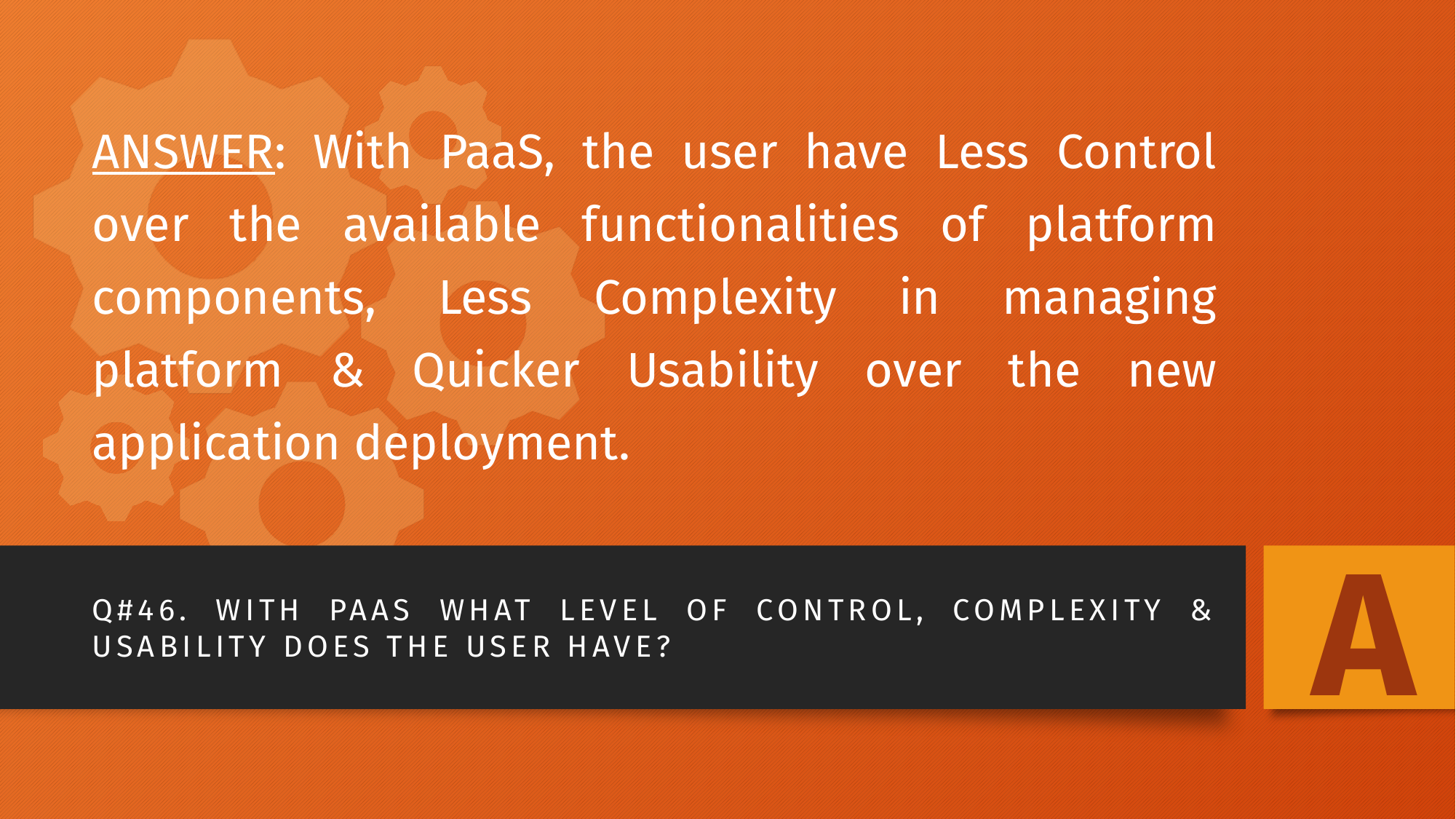

# ANSWER: With PaaS, the user have Less Control over the available functionalities of platform components, Less Complexity in managing platform & Quicker Usability over the new application deployment.
A
Q#46. With PaaS what level of control, complexity & usability does the user have?